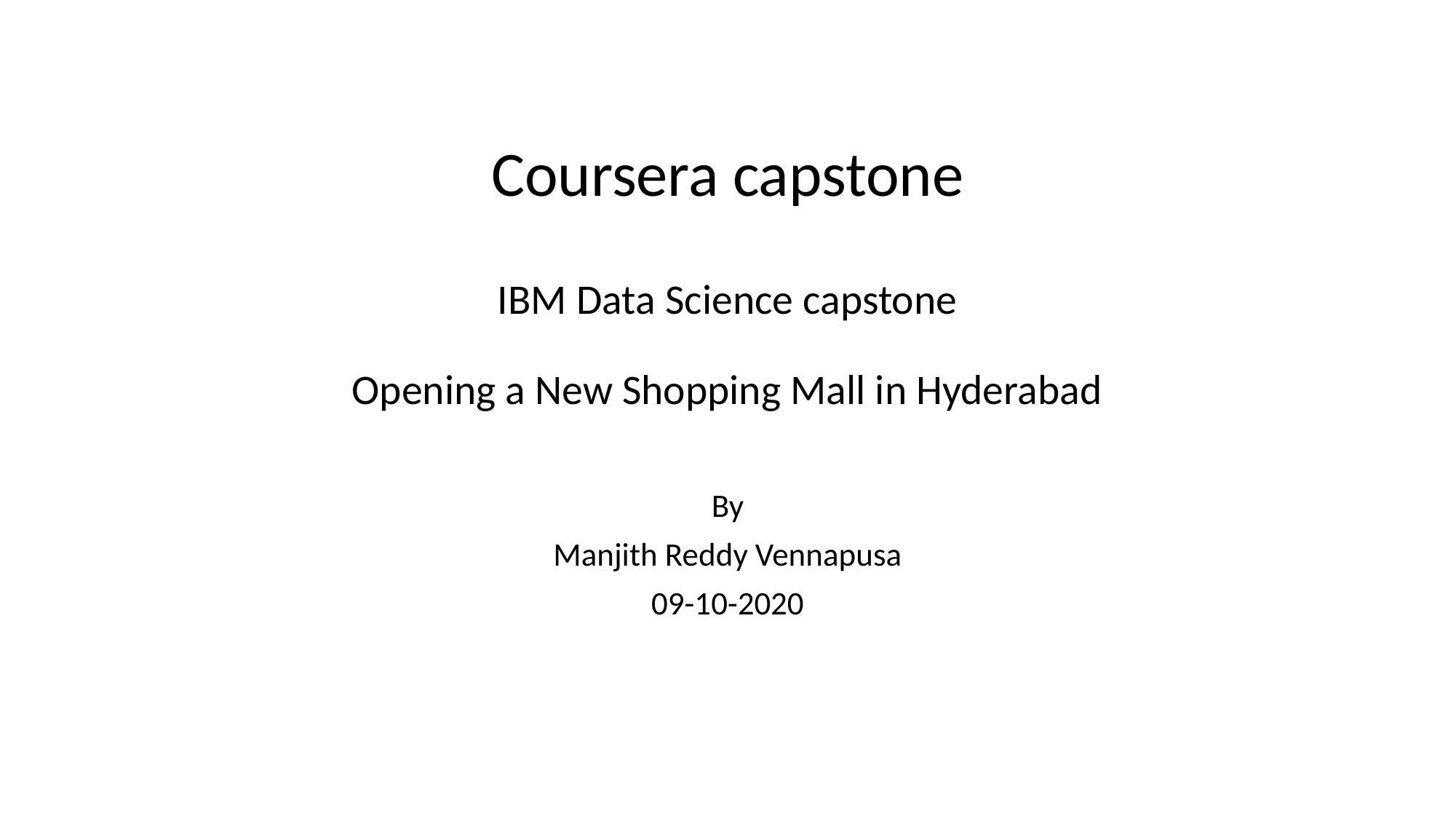

# Coursera capstone IBM Data Science capstone Opening a New Shopping Mall in Hyderabad

By
Manjith Reddy Vennapusa
09-10-2020